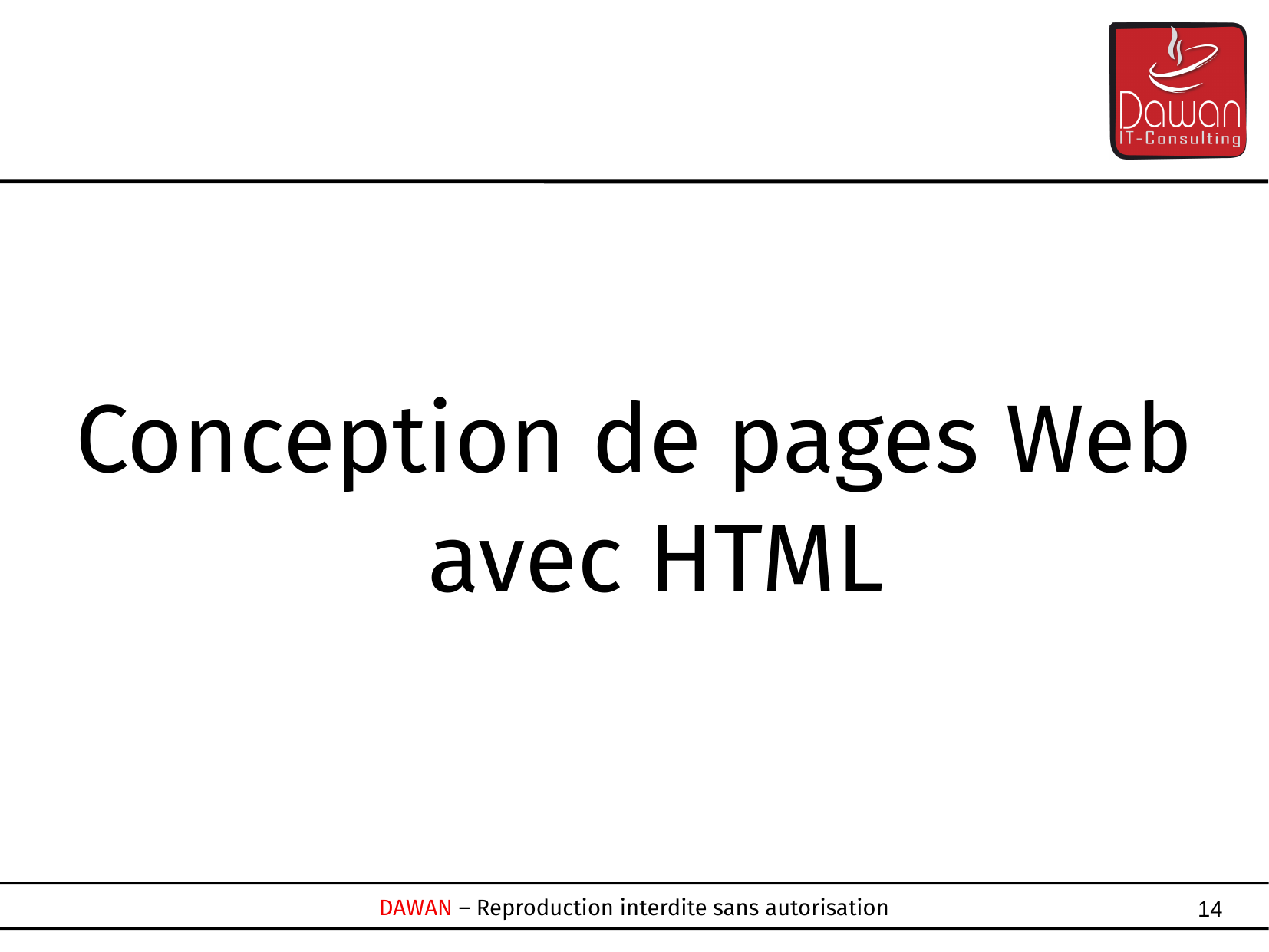

Conception de pages Web avec HTML
14